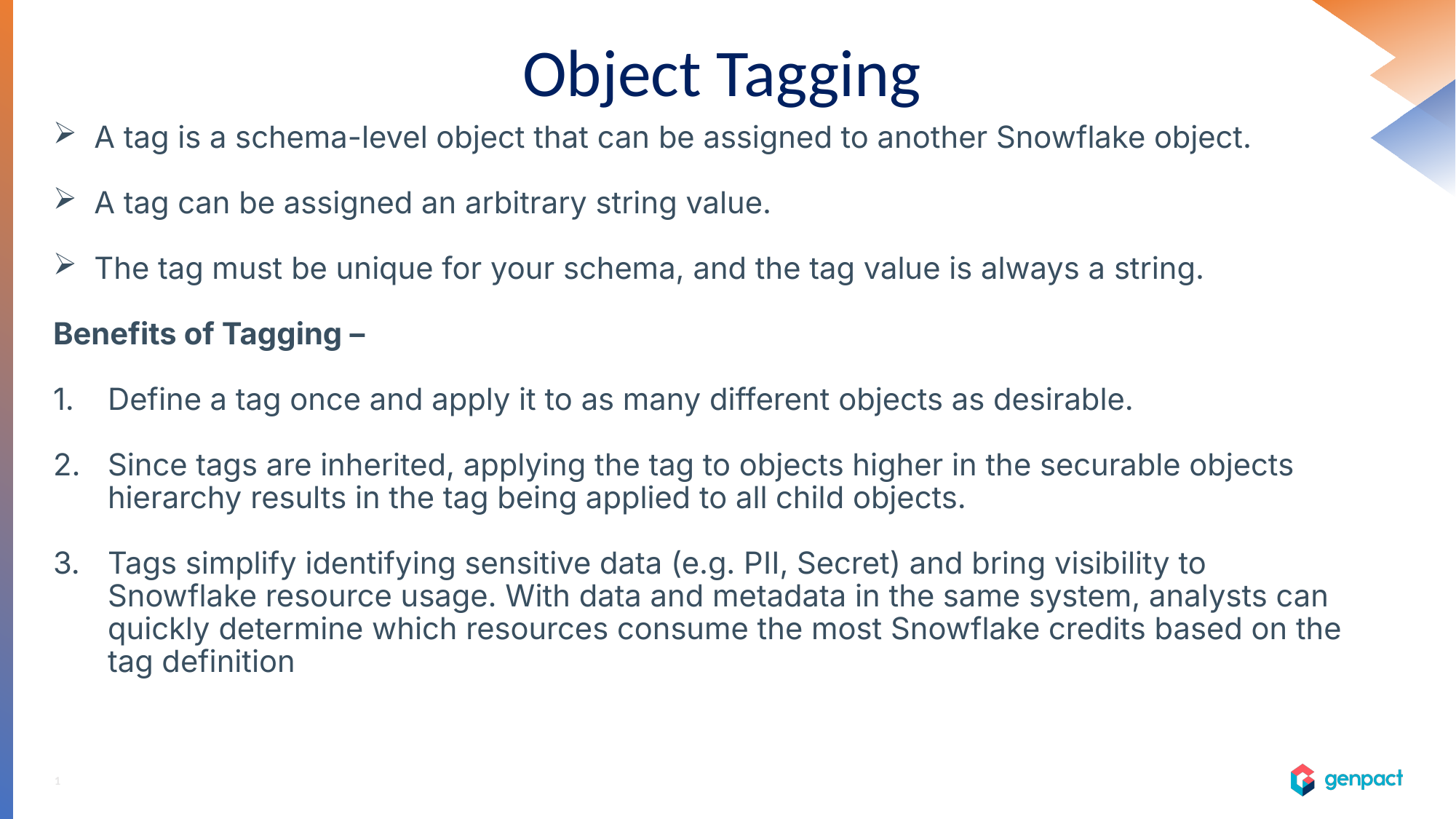

Object Tagging
A tag is a schema-level object that can be assigned to another Snowflake object.

A tag can be assigned an arbitrary string value.

The tag must be unique for your schema, and the tag value is always a string.

Benefits of Tagging –

Define a tag once and apply it to as many different objects as desirable.

Since tags are inherited, applying the tag to objects higher in the securable objects hierarchy results in the tag being applied to all child objects.

Tags simplify identifying sensitive data (e.g. PII, Secret) and bring visibility to Snowflake resource usage. With data and metadata in the same system, analysts can quickly determine which resources consume the most Snowflake credits based on the tag definition